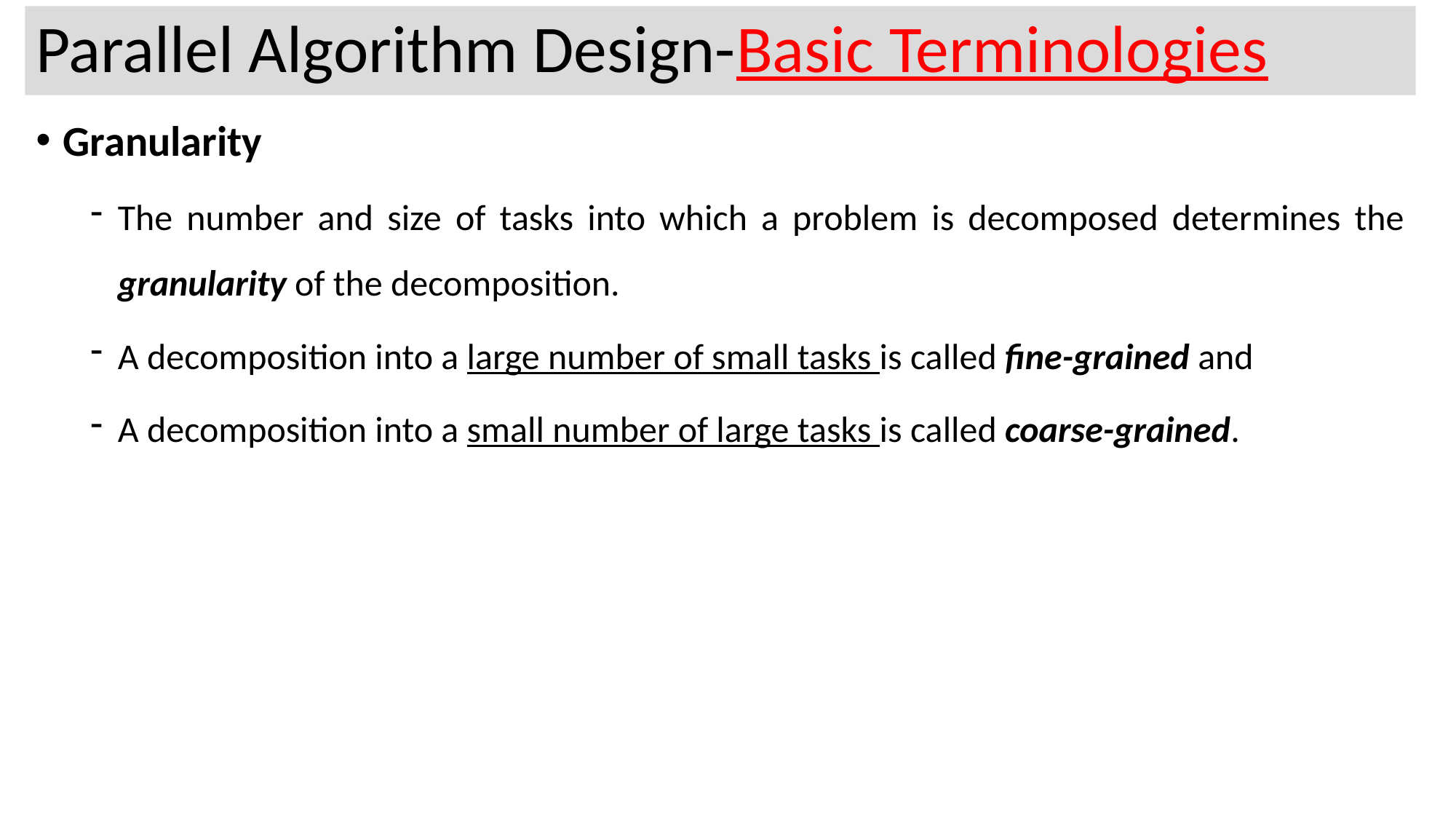

# Parallel Algorithm Design-Basic Terminologies
Granularity
The number and size of tasks into which a problem is decomposed determines the granularity of the decomposition.
A decomposition into a large number of small tasks is called fine-grained and
A decomposition into a small number of large tasks is called coarse-grained.